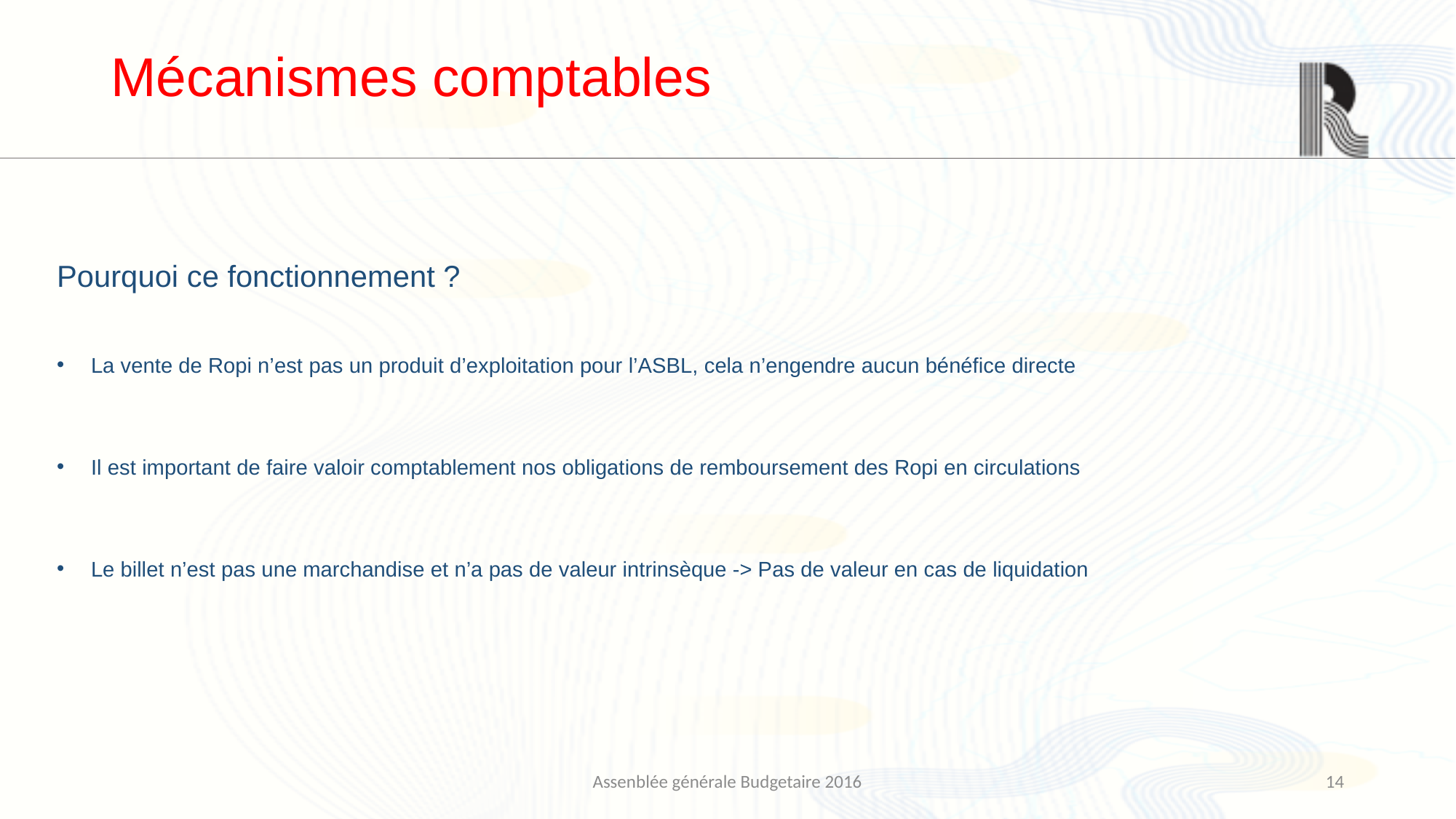

# Mécanismes comptables
Pourquoi ce fonctionnement ?
La vente de Ropi n’est pas un produit d’exploitation pour l’ASBL, cela n’engendre aucun bénéfice directe

Il est important de faire valoir comptablement nos obligations de remboursement des Ropi en circulations

Le billet n’est pas une marchandise et n’a pas de valeur intrinsèque -> Pas de valeur en cas de liquidation
Assenblée générale Budgetaire 2016
14